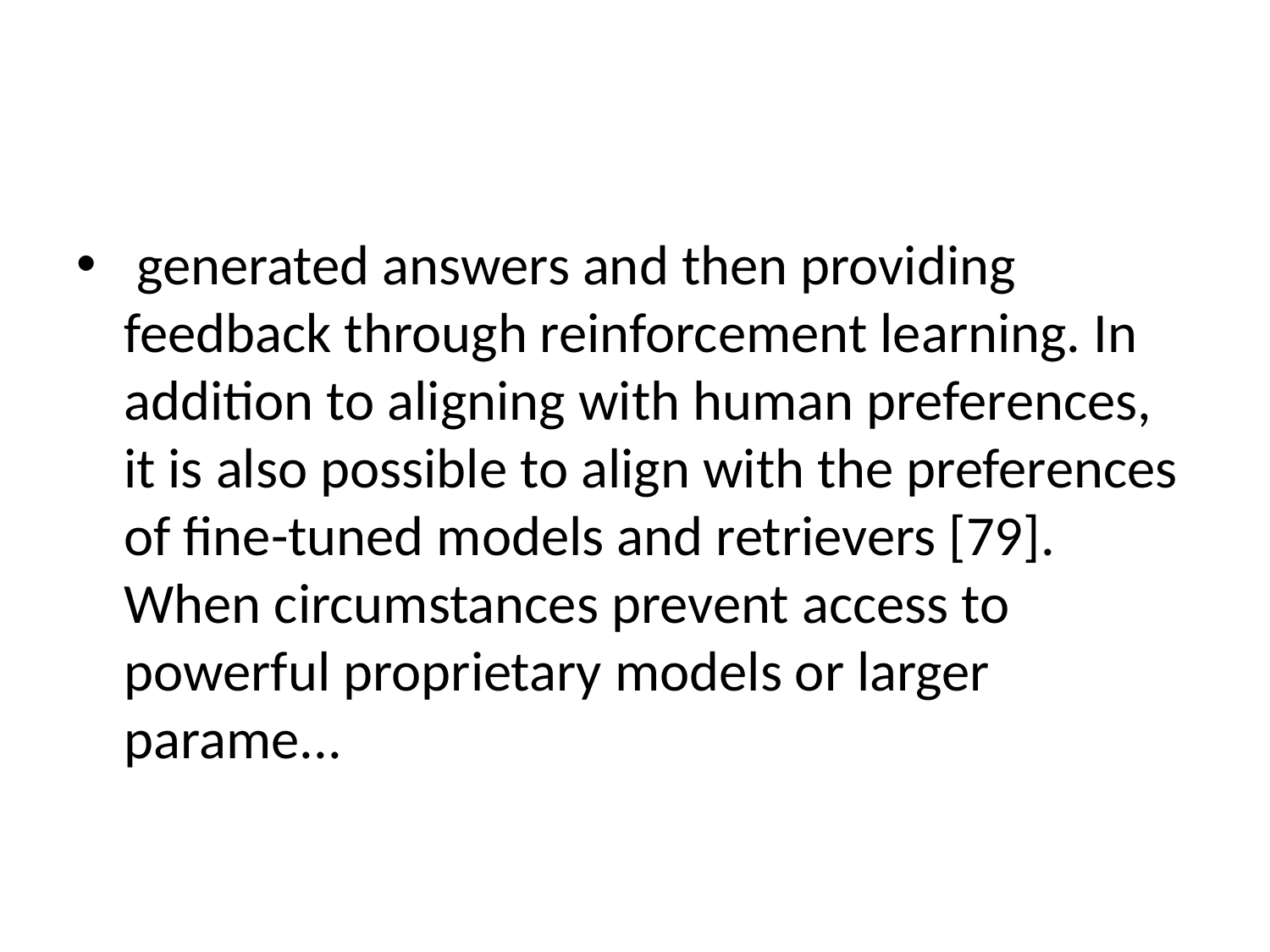

#
 generated answers and then providing feedback through reinforcement learning. In addition to aligning with human preferences, it is also possible to align with the preferences of fine-tuned models and retrievers [79]. When circumstances prevent access to powerful proprietary models or larger parame...